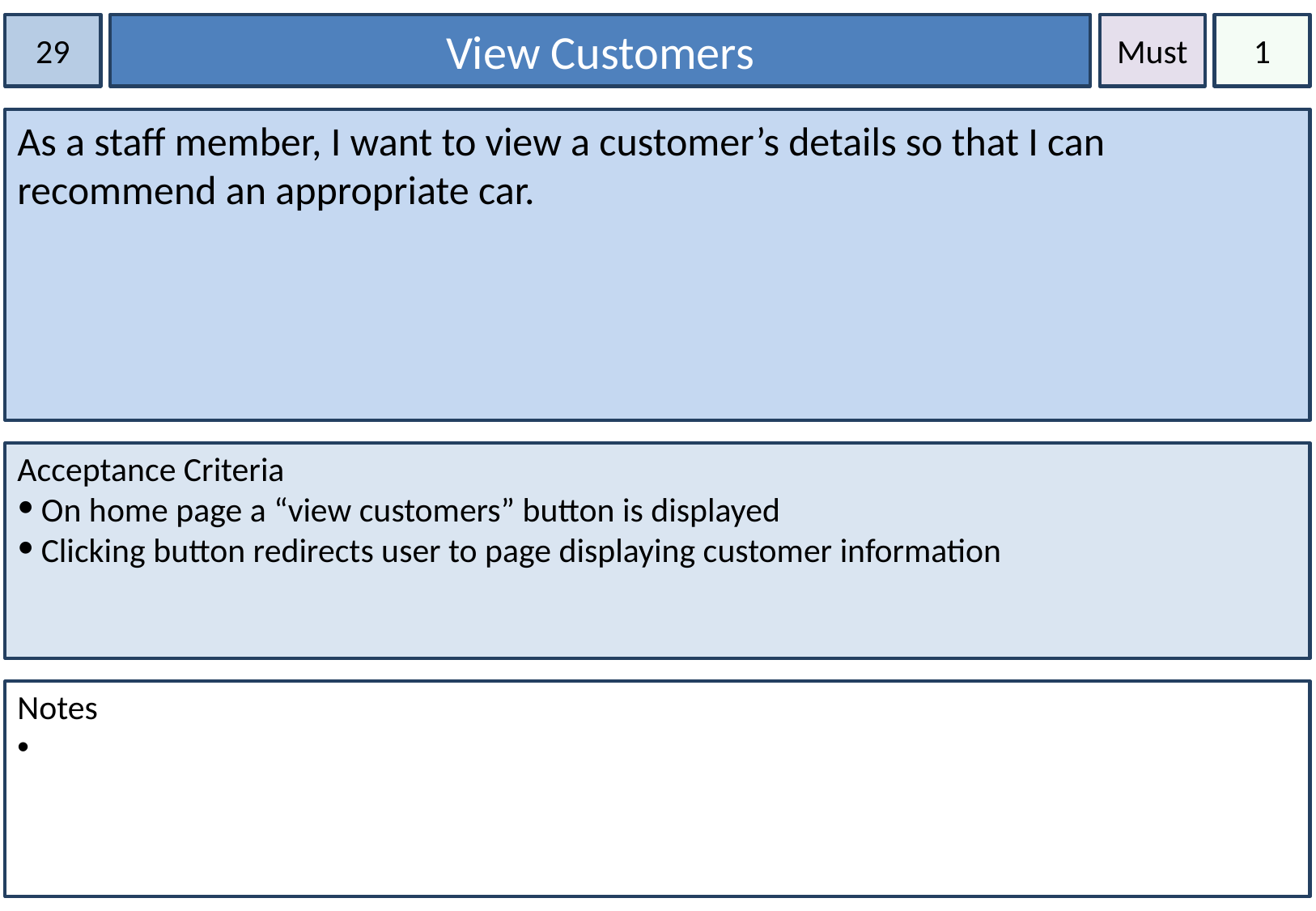

29
View Customers
Must
1
As a staff member, I want to view a customer’s details so that I can recommend an appropriate car.
Acceptance Criteria
On home page a “view customers” button is displayed
Clicking button redirects user to page displaying customer information
Notes